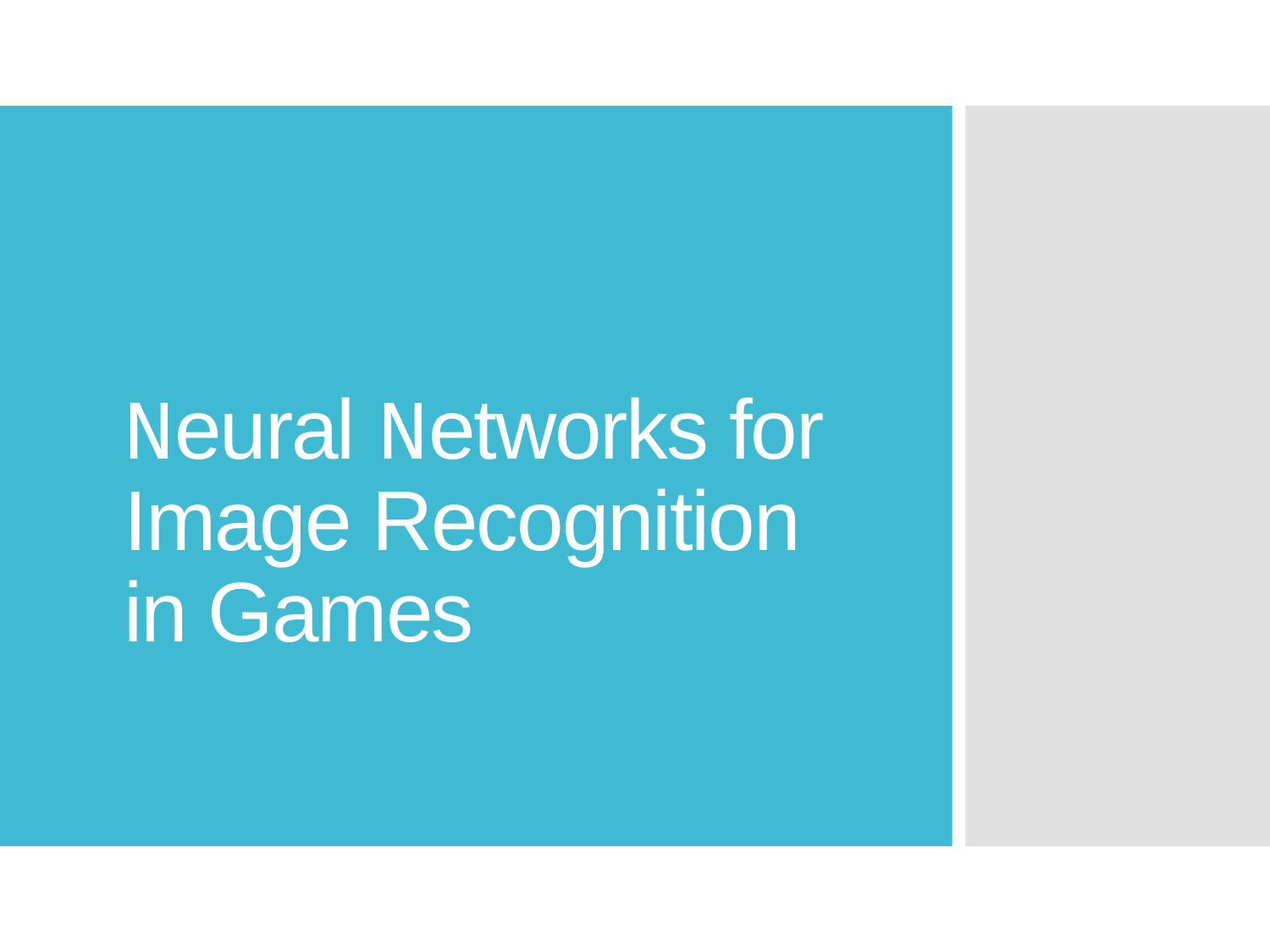

# Neural Networks for Image Recognition in Games